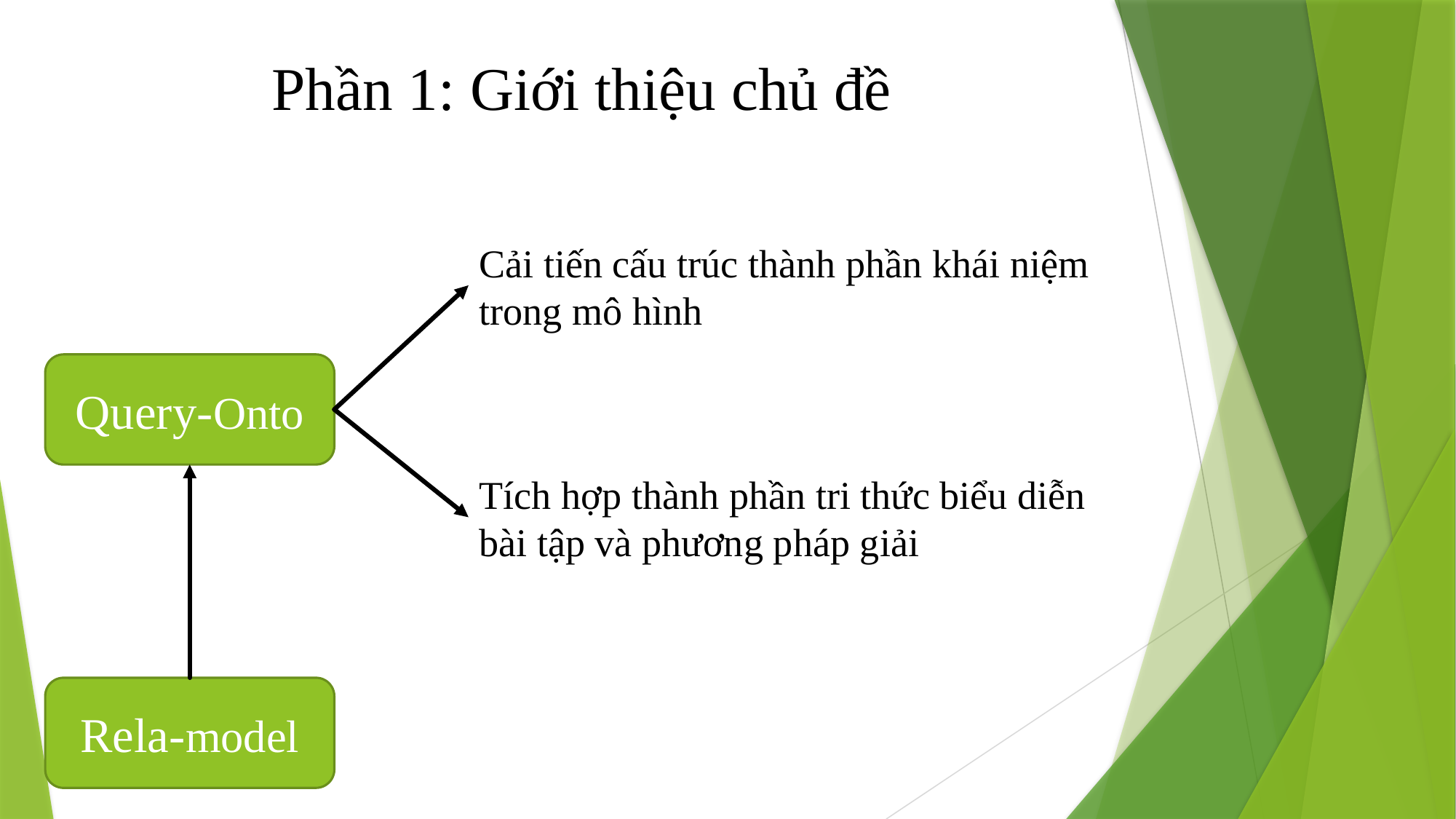

# Phần 1: Giới thiệu chủ đề
Cải tiến cấu trúc thành phần khái niệm trong mô hình
Query-Onto
Tích hợp thành phần tri thức biểu diễn bài tập và phương pháp giải
Rela-model